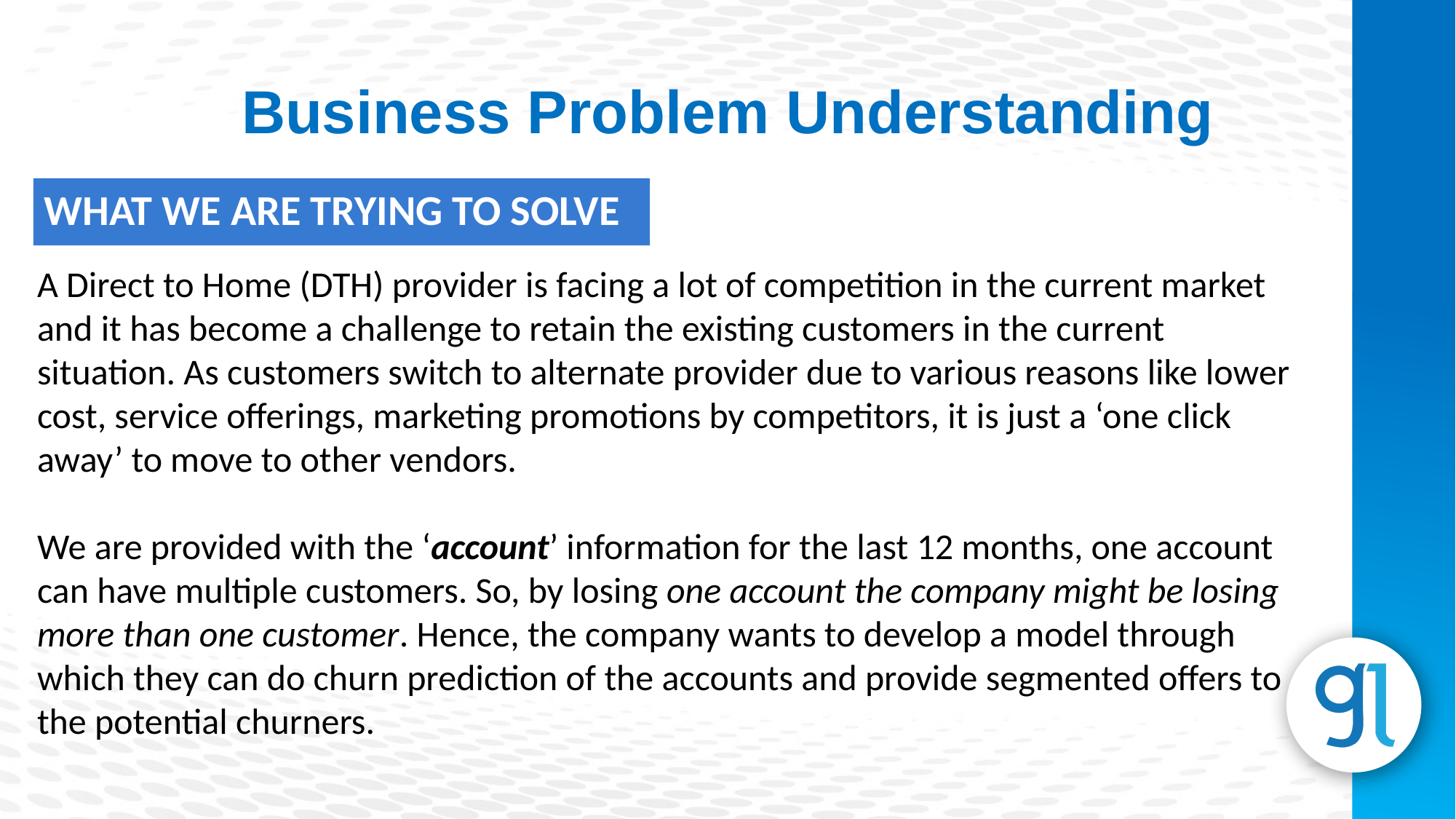

Business Problem Understanding
WHAT WE ARE TRYING TO SOLVE

A Direct to Home (DTH) provider is facing a lot of competition in the current market and it has become a challenge to retain the existing customers in the current situation. As customers switch to alternate provider due to various reasons like lower cost, service offerings, marketing promotions by competitors, it is just a ‘one click away’ to move to other vendors.

We are provided with the ‘account’ information for the last 12 months, one account can have multiple customers. So, by losing one account the company might be losing more than one customer. Hence, the company wants to develop a model through which they can do churn prediction of the accounts and provide segmented offers to the potential churners.